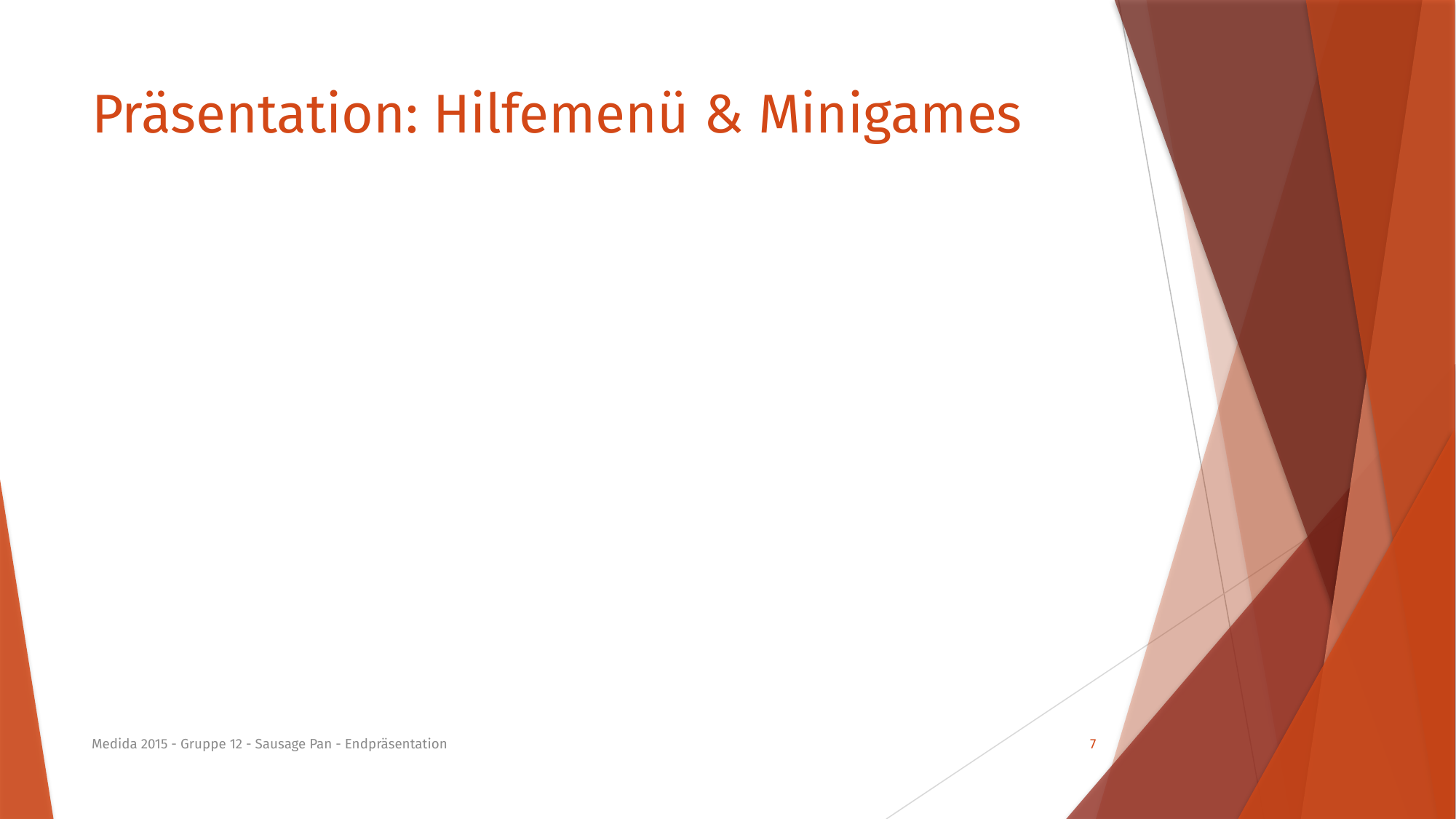

# Präsentation: Hilfemenü & Minigames

Medida 2015 - Gruppe 12 - Sausage Pan - Endpräsentation
7